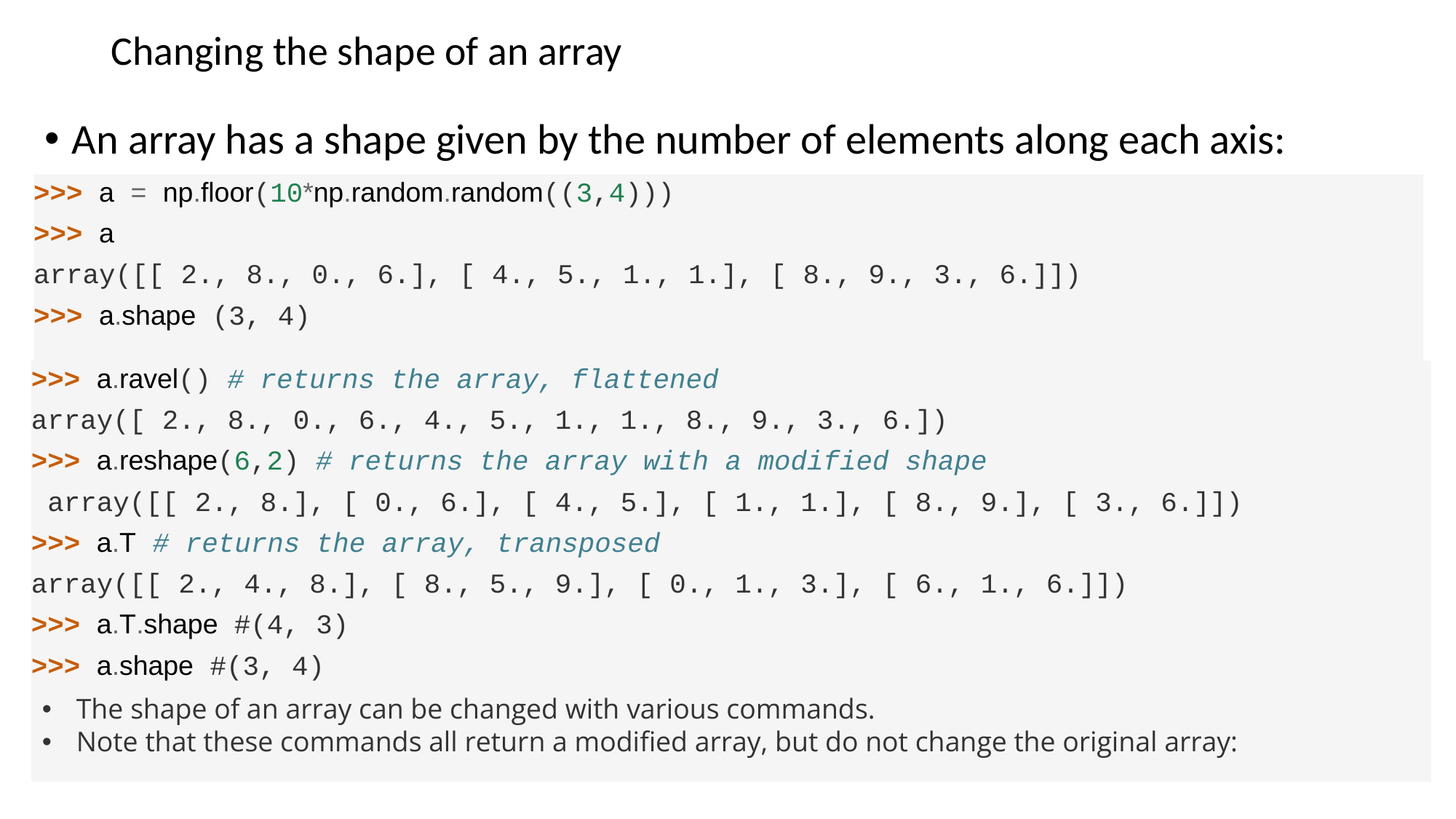

# Changing the shape of an array
An array has a shape given by the number of elements along each axis:

>>> a = np.floor(10*np.random.random((3,4)))
>>> a
array([[ 2., 8., 0., 6.], [ 4., 5., 1., 1.], [ 8., 9., 3., 6.]])
>>> a.shape (3, 4)
>>> a.ravel() # returns the array, flattened
array([ 2., 8., 0., 6., 4., 5., 1., 1., 8., 9., 3., 6.])
>>> a.reshape(6,2) # returns the array with a modified shape
 array([[ 2., 8.], [ 0., 6.], [ 4., 5.], [ 1., 1.], [ 8., 9.], [ 3., 6.]])
>>> a.T # returns the array, transposed
array([[ 2., 4., 8.], [ 8., 5., 9.], [ 0., 1., 3.], [ 6., 1., 6.]])
>>> a.T.shape #(4, 3)
>>> a.shape #(3, 4)
The shape of an array can be changed with various commands.
Note that these commands all return a modified array, but do not change the original array: